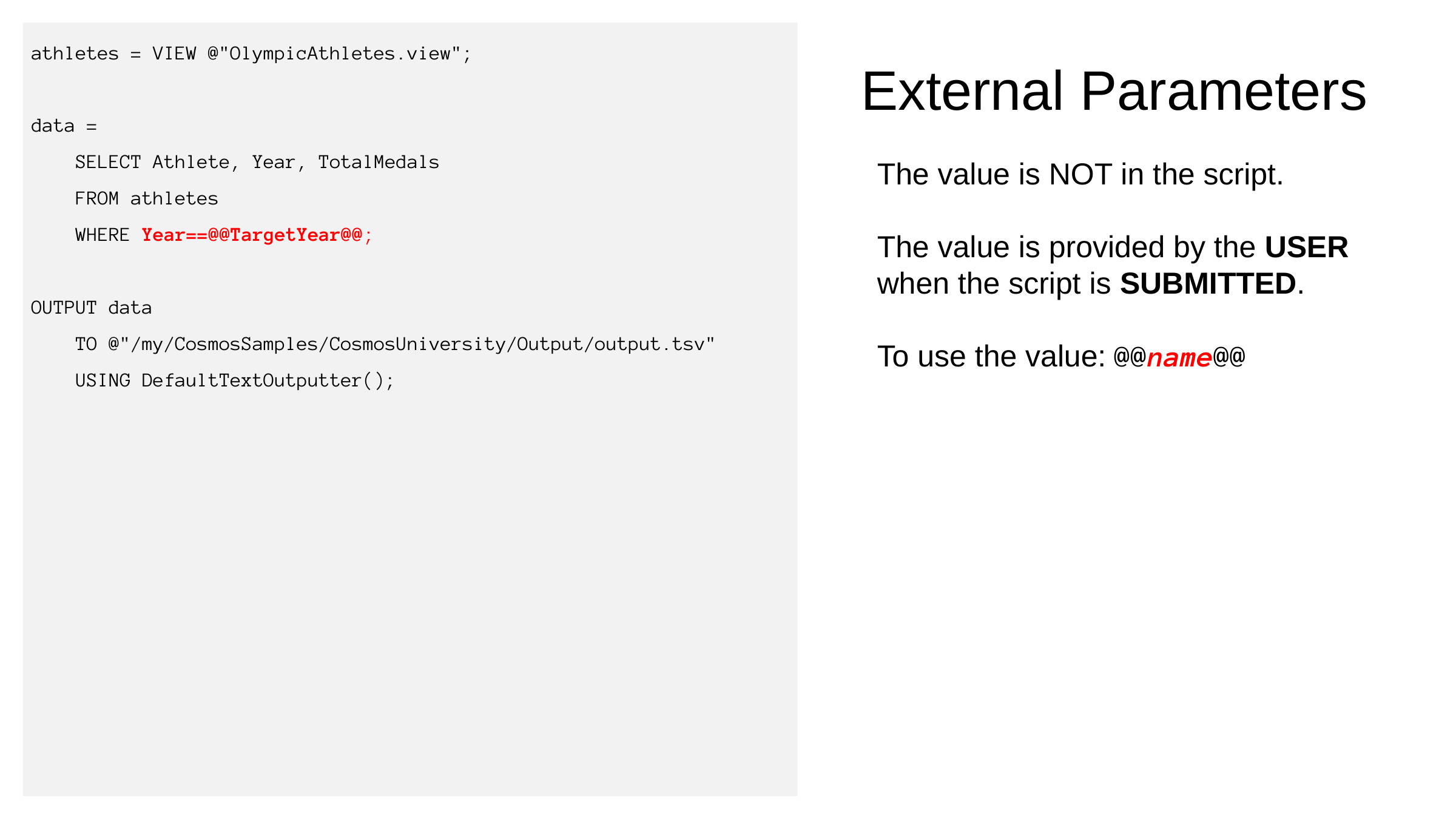

athletes = VIEW @"OlympicAthletes.view";

data =
    SELECT Athlete, Year, TotalMedals
    FROM athletes
    WHERE Year==@@TargetYear@@;

OUTPUT data
    TO @"/my/CosmosSamples/CosmosUniversity/Output/output.tsv"
    USING DefaultTextOutputter();
# External Parameters
The value is NOT in the script.

The value is provided by the USER when the script is SUBMITTED.

To use the value: @@name@@